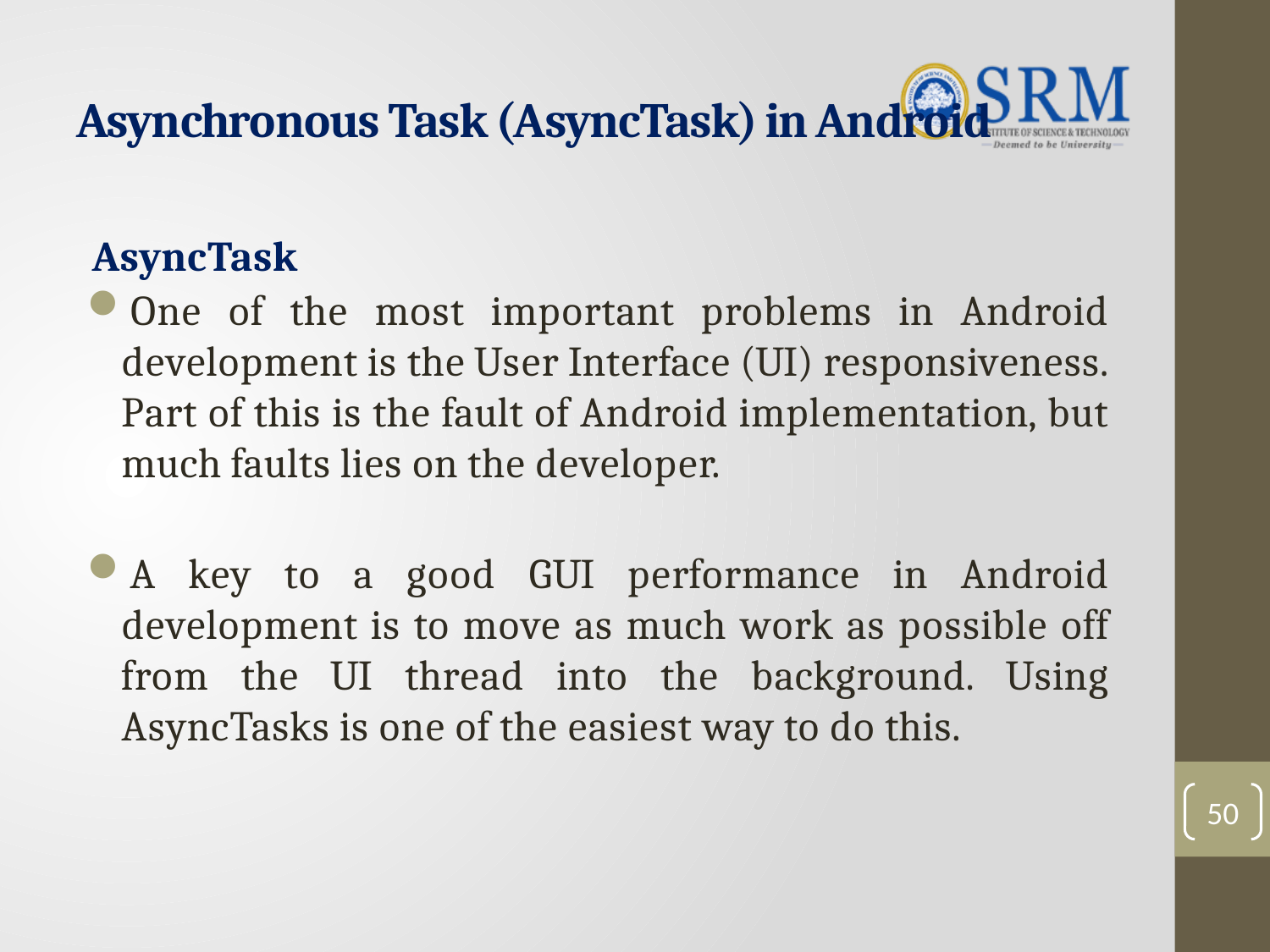

# Asynchronous Task (AsyncTask) in Android
AsyncTask
One of the most important problems in Android development is the User Interface (UI) responsiveness. Part of this is the fault of Android implementation, but much faults lies on the developer.

A key to a good GUI performance in Android development is to move as much work as possible off from the UI thread into the background. Using AsyncTasks is one of the easiest way to do this.

50